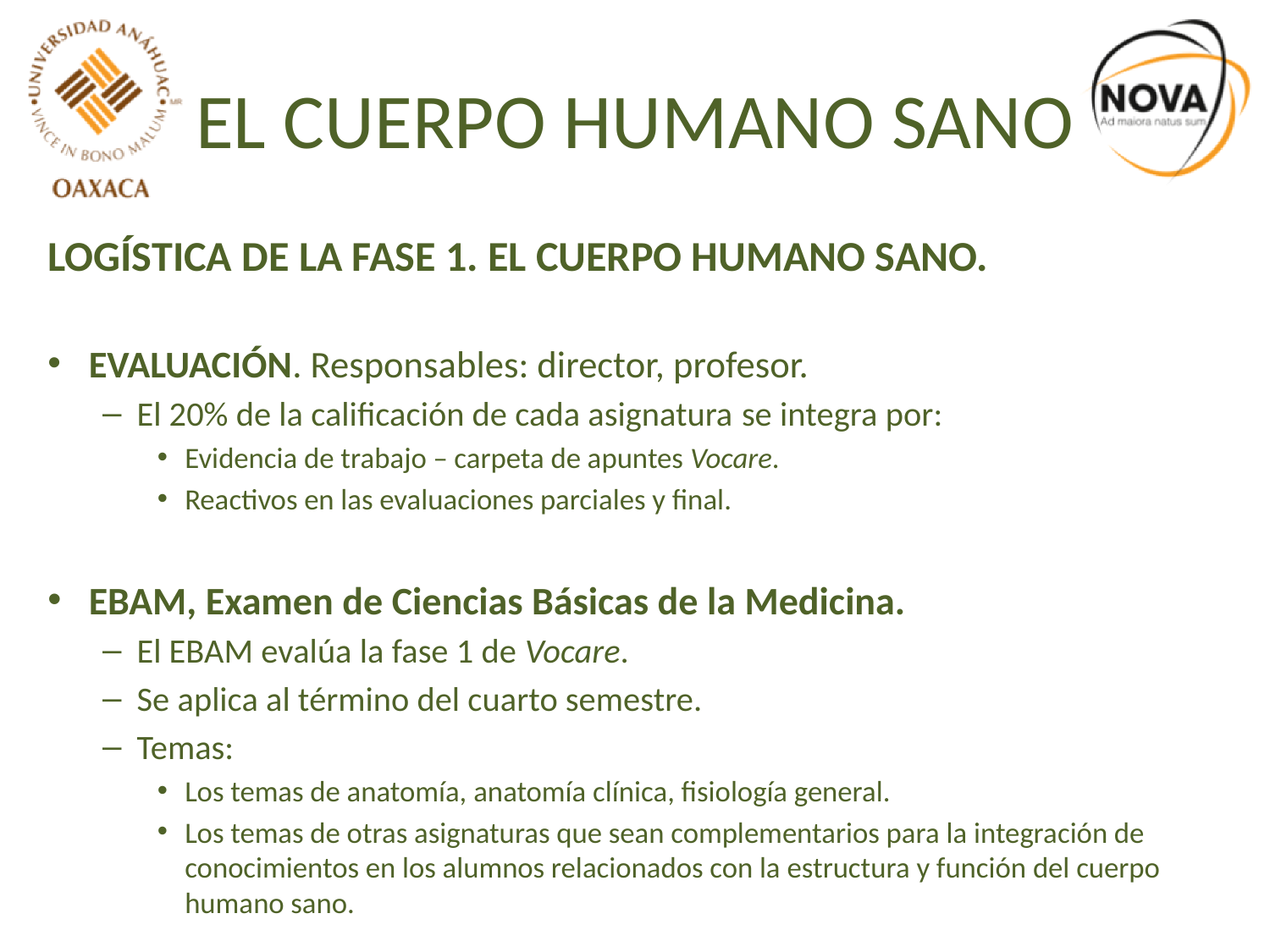

# EL CUERPO HUMANO SANO
LOGÍSTICA DE LA FASE 1. EL CUERPO HUMANO SANO.

EVALUACIÓN. Responsables: director, profesor.
El 20% de la calificación de cada asignatura se integra por:
Evidencia de trabajo – carpeta de apuntes Vocare.
Reactivos en las evaluaciones parciales y final.

EBAM, Examen de Ciencias Básicas de la Medicina.
El EBAM evalúa la fase 1 de Vocare.
Se aplica al término del cuarto semestre.
Temas:
Los temas de anatomía, anatomía clínica, fisiología general.
Los temas de otras asignaturas que sean complementarios para la integración de conocimientos en los alumnos relacionados con la estructura y función del cuerpo humano sano.